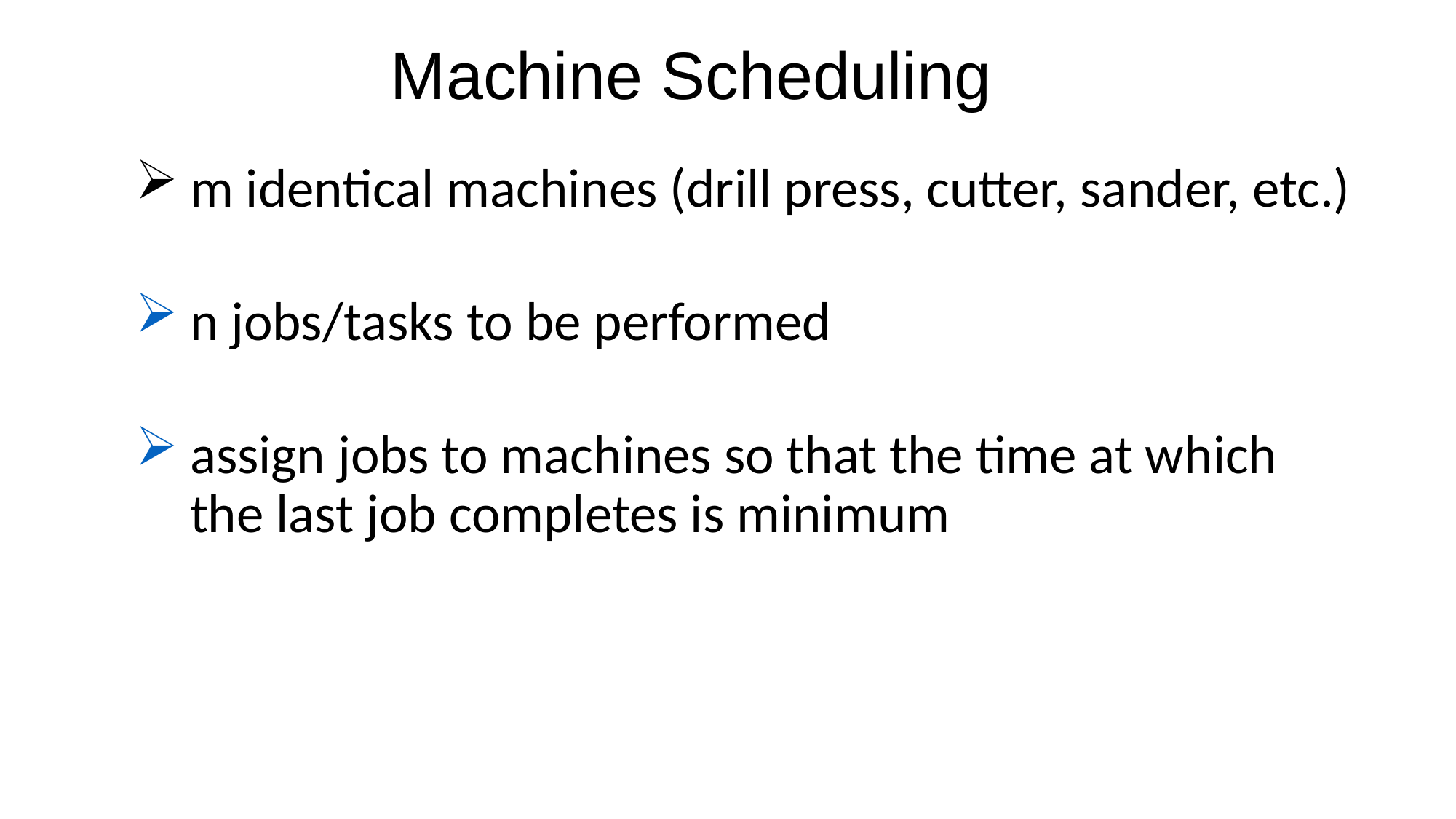

# Machine Scheduling
m identical machines (drill press, cutter, sander, etc.)

n jobs/tasks to be performed

assign jobs to machines so that the time at which the last job completes is minimum